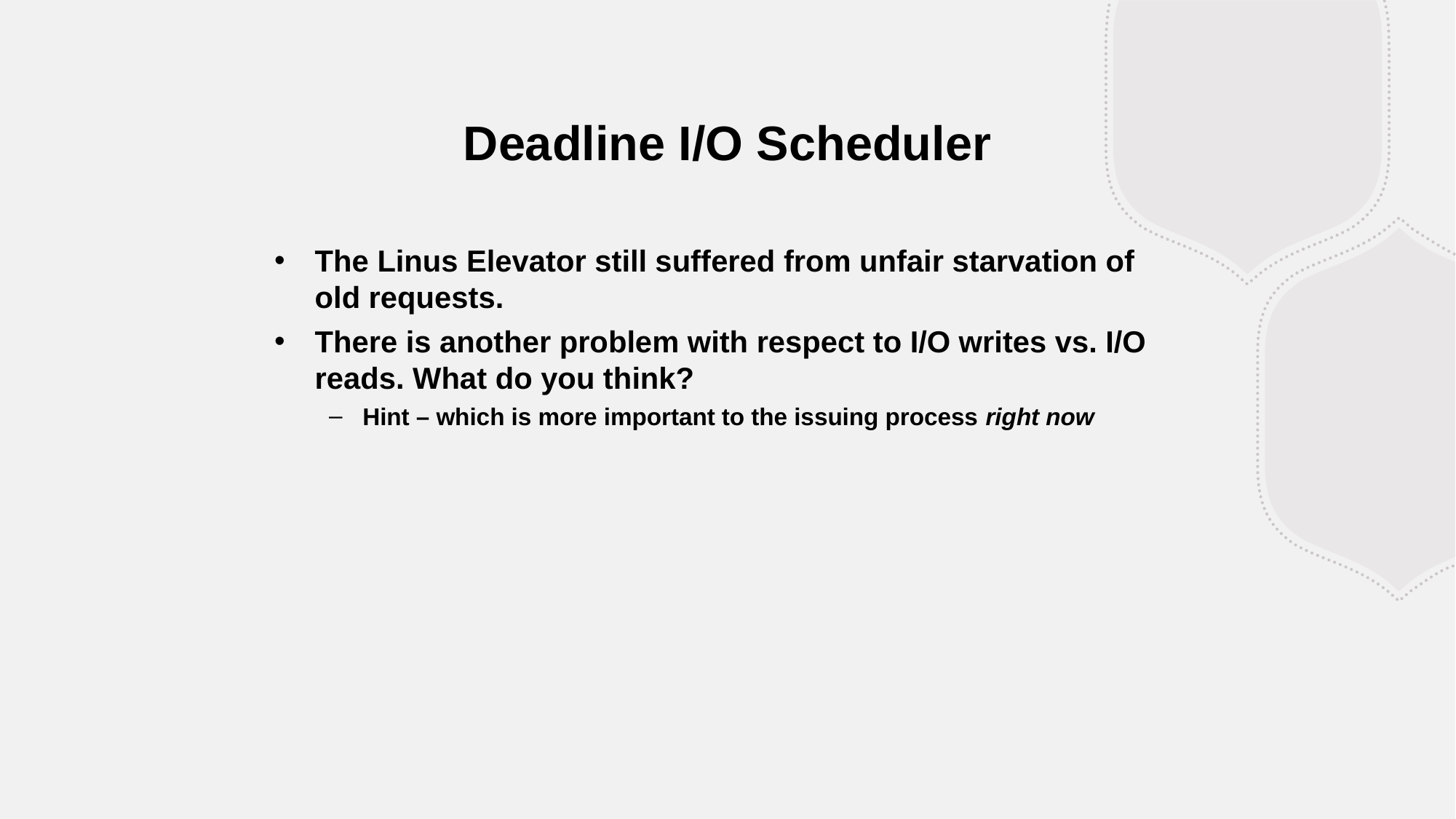

Deadline I/O Scheduler
The Linus Elevator still suffered from unfair starvation of old requests.
There is another problem with respect to I/O writes vs. I/O reads. What do you think?
Hint – which is more important to the issuing process right now